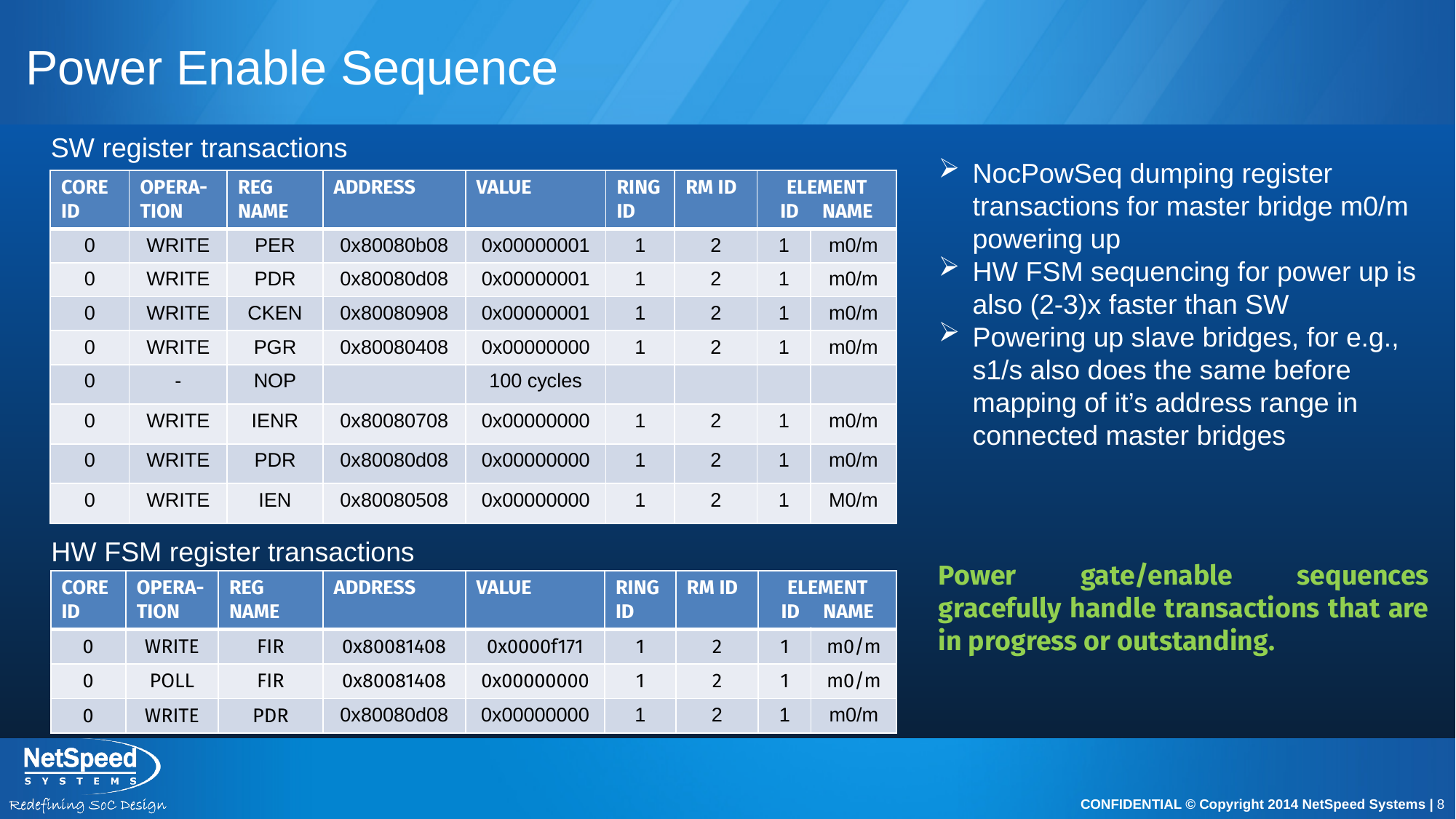

# Power Enable Sequence

SW register transactions
NocPowSeq dumping register transactions for master bridge m0/m powering up
HW FSM sequencing for power up is also (2-3)x faster than SW
Powering up slave bridges, for e.g., s1/s also does the same before mapping of it’s address range in connected master bridges
| CORE ID | OPERA-TION | REG NAME | ADDRESS | VALUE | RING ID | RM ID | ELEMENT ID NAME |  |
| --- | --- | --- | --- | --- | --- | --- | --- | --- |
| 0 | WRITE | PER | 0x80080b08 | 0x00000001 | 1 | 2 | 1 | m0/m |
| 0 | WRITE | PDR | 0x80080d08 | 0x00000001 | 1 | 2 | 1 | m0/m |
| 0 | WRITE | CKEN | 0x80080908 | 0x00000001 | 1 | 2 | 1 | m0/m |
| 0 | WRITE | PGR | 0x80080408 | 0x00000000 | 1 | 2 | 1 | m0/m |
| 0 | - | NOP |  | 100 cycles |  |  |  |  |
| 0 | WRITE | IENR | 0x80080708 | 0x00000000 | 1 | 2 | 1 | m0/m |
| 0 | WRITE | PDR | 0x80080d08 | 0x00000000 | 1 | 2 | 1 | m0/m |
| 0 | WRITE | IEN | 0x80080508 | 0x00000000 | 1 | 2 | 1 | M0/m |
HW FSM register transactions
Power gate/enable sequences gracefully handle transactions that are in progress or outstanding.
| CORE ID | OPERA-TION | REG NAME | ADDRESS | VALUE | RING ID | RM ID | ELEMENT ID NAME |  |
| --- | --- | --- | --- | --- | --- | --- | --- | --- |
| 0 | WRITE | FIR | 0x80081408 | 0x0000f171 | 1 | 2 | 1 | m0/m |
| 0 | POLL | FIR | 0x80081408 | 0x00000000 | 1 | 2 | 1 | m0/m |
| 0 | WRITE | PDR | 0x80080d08 | 0x00000000 | 1 | 2 | 1 | m0/m |